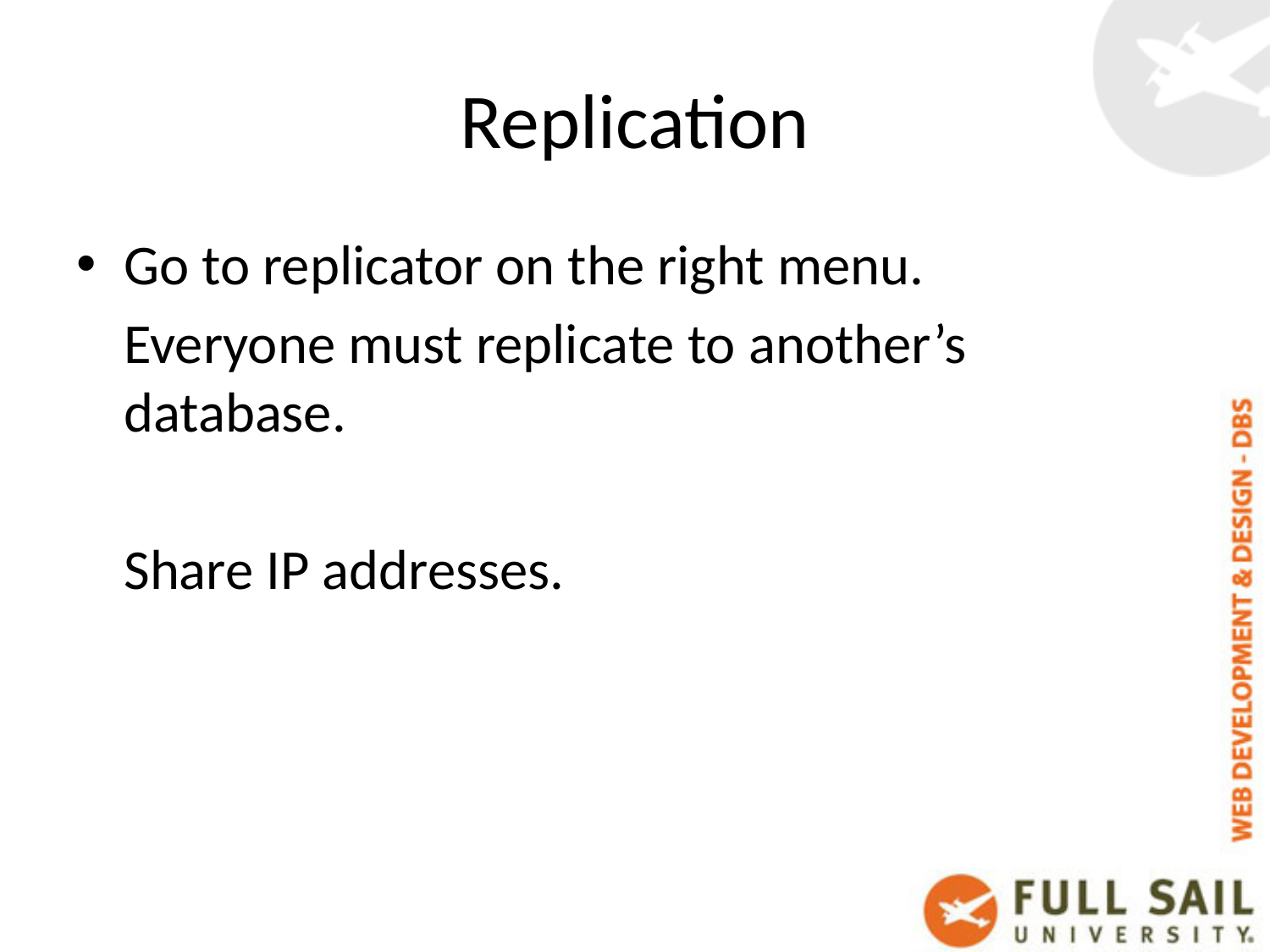

# Replication
Go to replicator on the right menu.
	Everyone must replicate to another’s database.

	Share IP addresses.